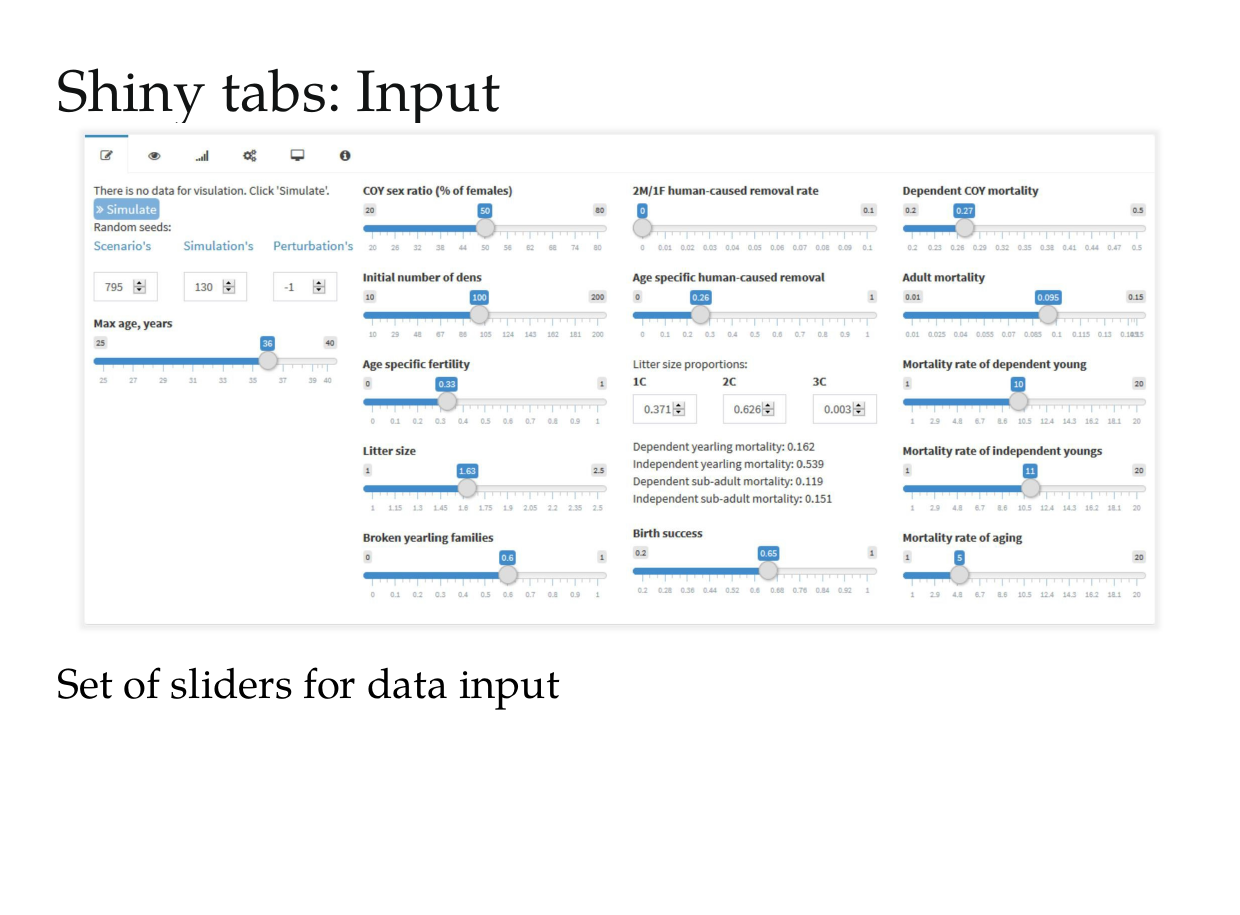

Shiny tabs: Input

Set of sliders for data input